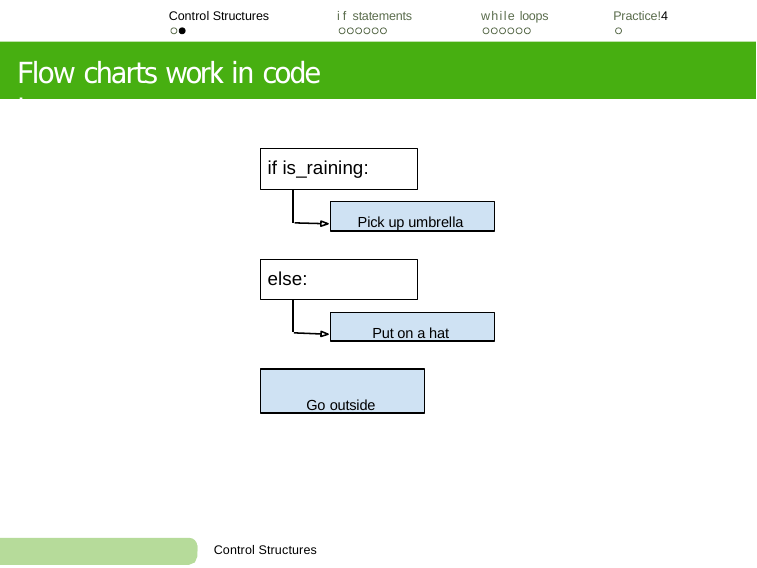

Control Structures
if statements
while loops
Practice!4

Flow charts work in code too

if is_raining:

Pick up umbrella

else:

Put on a hat

Go outside

Control Structures